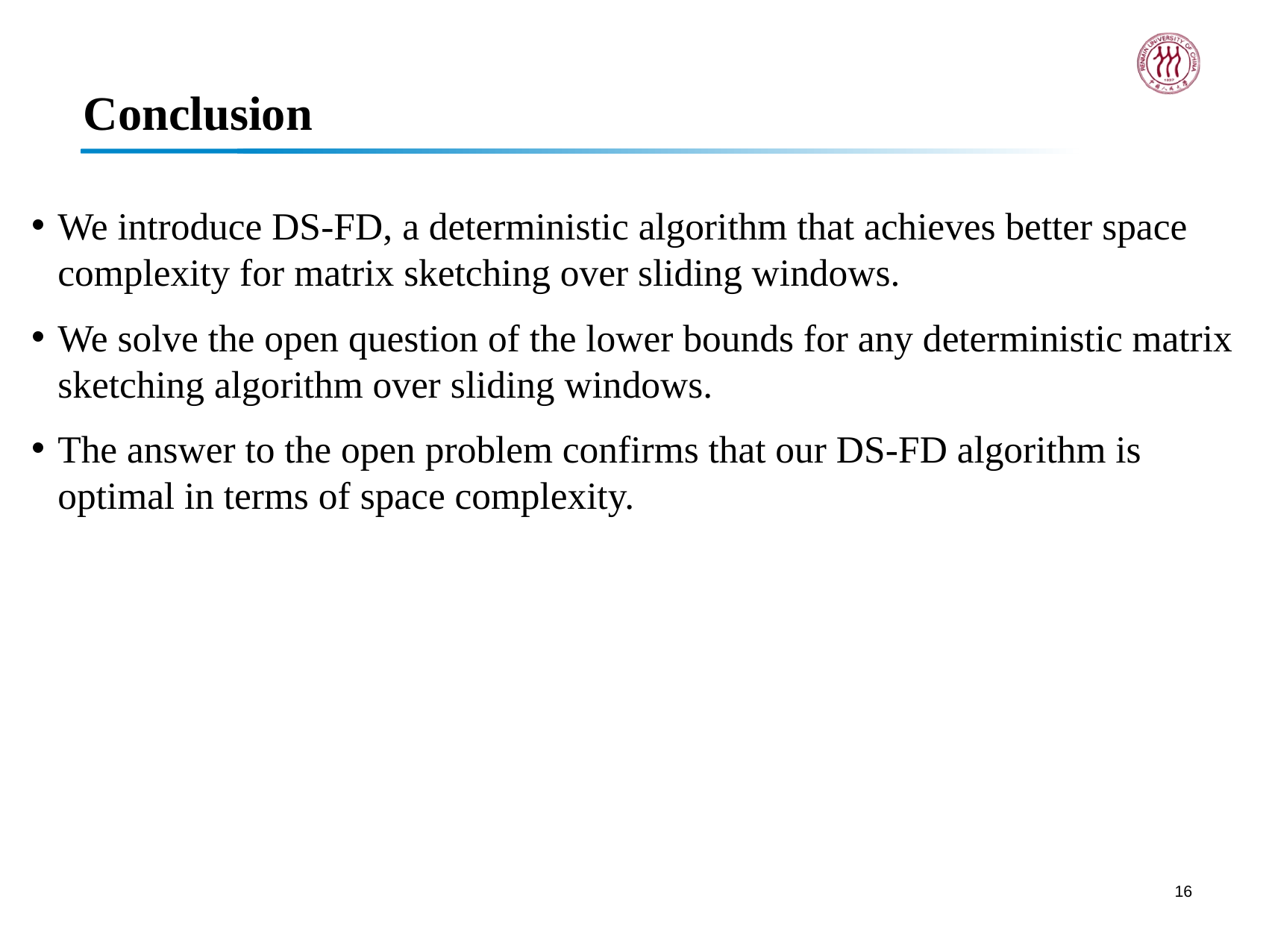

# Conclusion

We introduce DS-FD, a deterministic algorithm that achieves better space complexity for matrix sketching over sliding windows.
We solve the open question of the lower bounds for any deterministic matrix sketching algorithm over sliding windows.
The answer to the open problem confirms that our DS-FD algorithm is optimal in terms of space complexity.